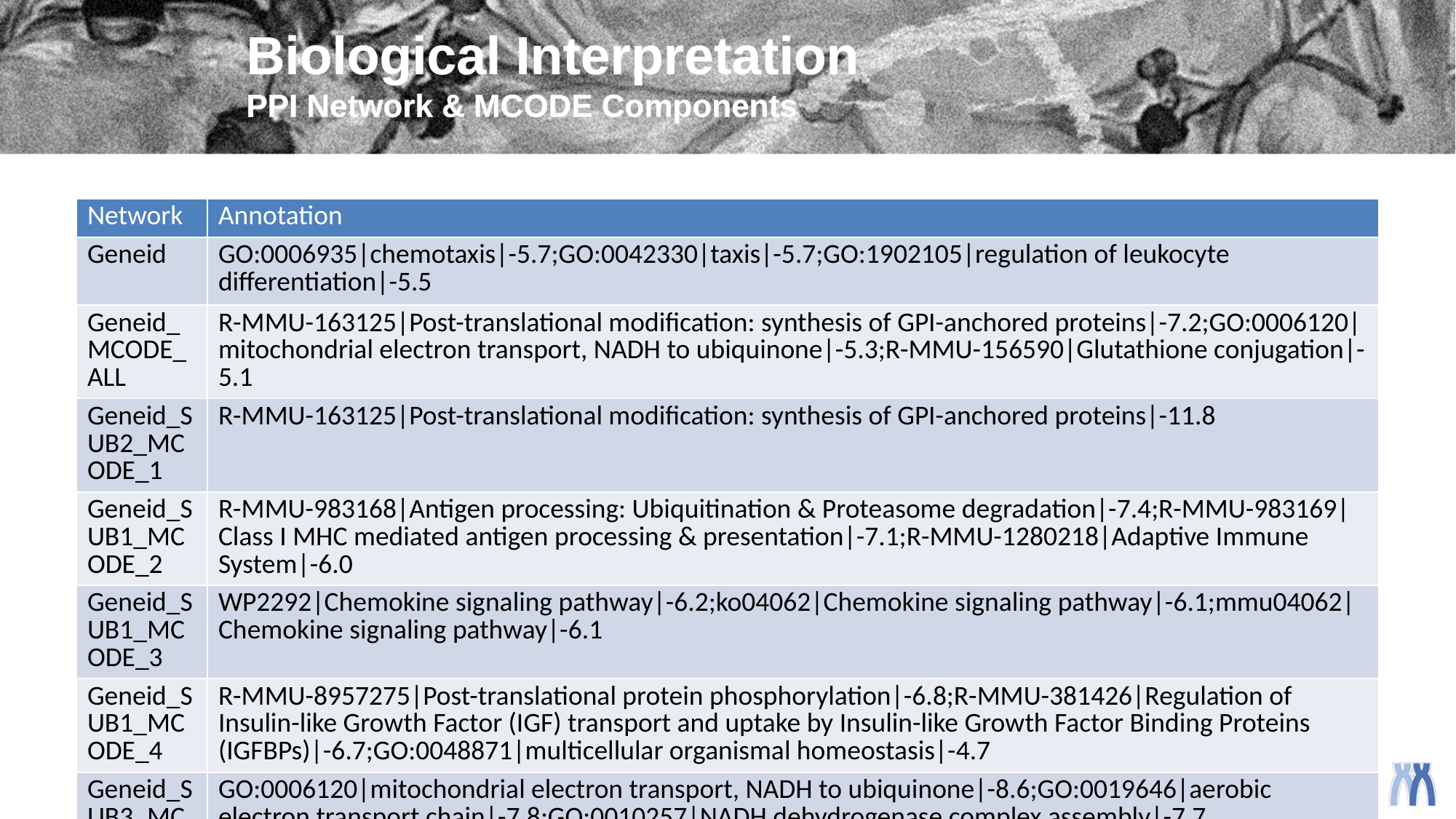

# Biological Interpretation PPI Network & MCODE Components
| Network | Annotation |
| --- | --- |
| Geneid | GO:0006935|chemotaxis|-5.7;GO:0042330|taxis|-5.7;GO:1902105|regulation of leukocyte differentiation|-5.5 |
| Geneid\_MCODE\_ALL | R-MMU-163125|Post-translational modification: synthesis of GPI-anchored proteins|-7.2;GO:0006120|mitochondrial electron transport, NADH to ubiquinone|-5.3;R-MMU-156590|Glutathione conjugation|-5.1 |
| Geneid\_SUB2\_MCODE\_1 | R-MMU-163125|Post-translational modification: synthesis of GPI-anchored proteins|-11.8 |
| Geneid\_SUB1\_MCODE\_2 | R-MMU-983168|Antigen processing: Ubiquitination & Proteasome degradation|-7.4;R-MMU-983169|Class I MHC mediated antigen processing & presentation|-7.1;R-MMU-1280218|Adaptive Immune System|-6.0 |
| Geneid\_SUB1\_MCODE\_3 | WP2292|Chemokine signaling pathway|-6.2;ko04062|Chemokine signaling pathway|-6.1;mmu04062|Chemokine signaling pathway|-6.1 |
| Geneid\_SUB1\_MCODE\_4 | R-MMU-8957275|Post-translational protein phosphorylation|-6.8;R-MMU-381426|Regulation of Insulin-like Growth Factor (IGF) transport and uptake by Insulin-like Growth Factor Binding Proteins (IGFBPs)|-6.7;GO:0048871|multicellular organismal homeostasis|-4.7 |
| Geneid\_SUB3\_MCODE\_6 | GO:0006120|mitochondrial electron transport, NADH to ubiquinone|-8.6;GO:0019646|aerobic electron transport chain|-7.8;GO:0010257|NADH dehydrogenase complex assembly|-7.7 |
| Geneid\_SUB4\_MCODE\_7 | R-MMU-156590|Glutathione conjugation|-8.4;ko00480|Glutathione metabolism|-7.6;mmu00480|Glutathione metabolism|-7.6 |